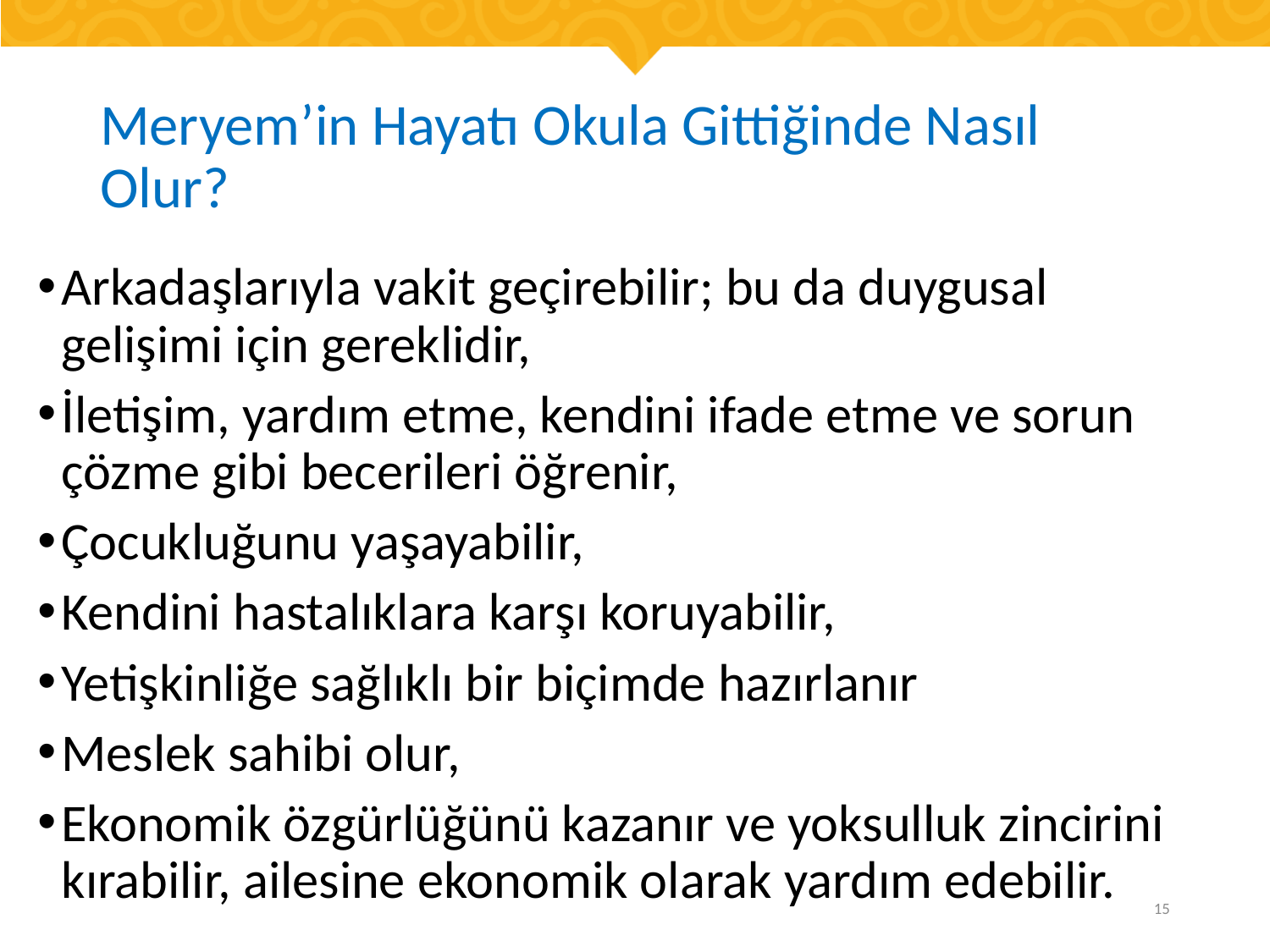

# Meryem’in Hayatı Okula Gittiğinde Nasıl Olur?
Arkadaşlarıyla vakit geçirebilir; bu da duygusal gelişimi için gereklidir,
İletişim, yardım etme, kendini ifade etme ve sorun çözme gibi becerileri öğrenir,
Çocukluğunu yaşayabilir,
Kendini hastalıklara karşı koruyabilir,
Yetişkinliğe sağlıklı bir biçimde hazırlanır
Meslek sahibi olur,
Ekonomik özgürlüğünü kazanır ve yoksulluk zincirini kırabilir, ailesine ekonomik olarak yardım edebilir.

15